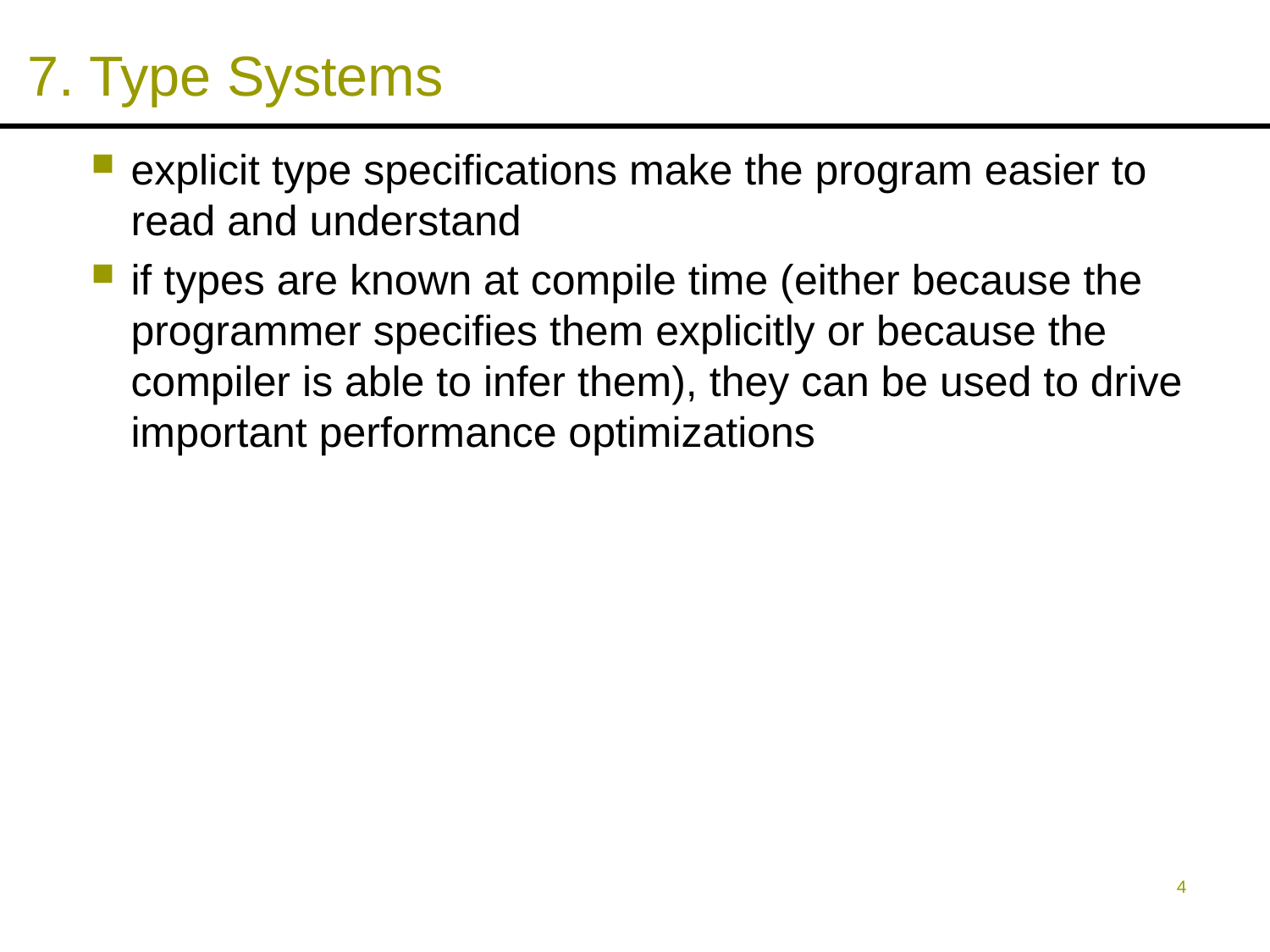

# 7. Type Systems
explicit type specifications make the program easier to read and understand
if types are known at compile time (either because the programmer specifies them explicitly or because the compiler is able to infer them), they can be used to drive important performance optimizations

4